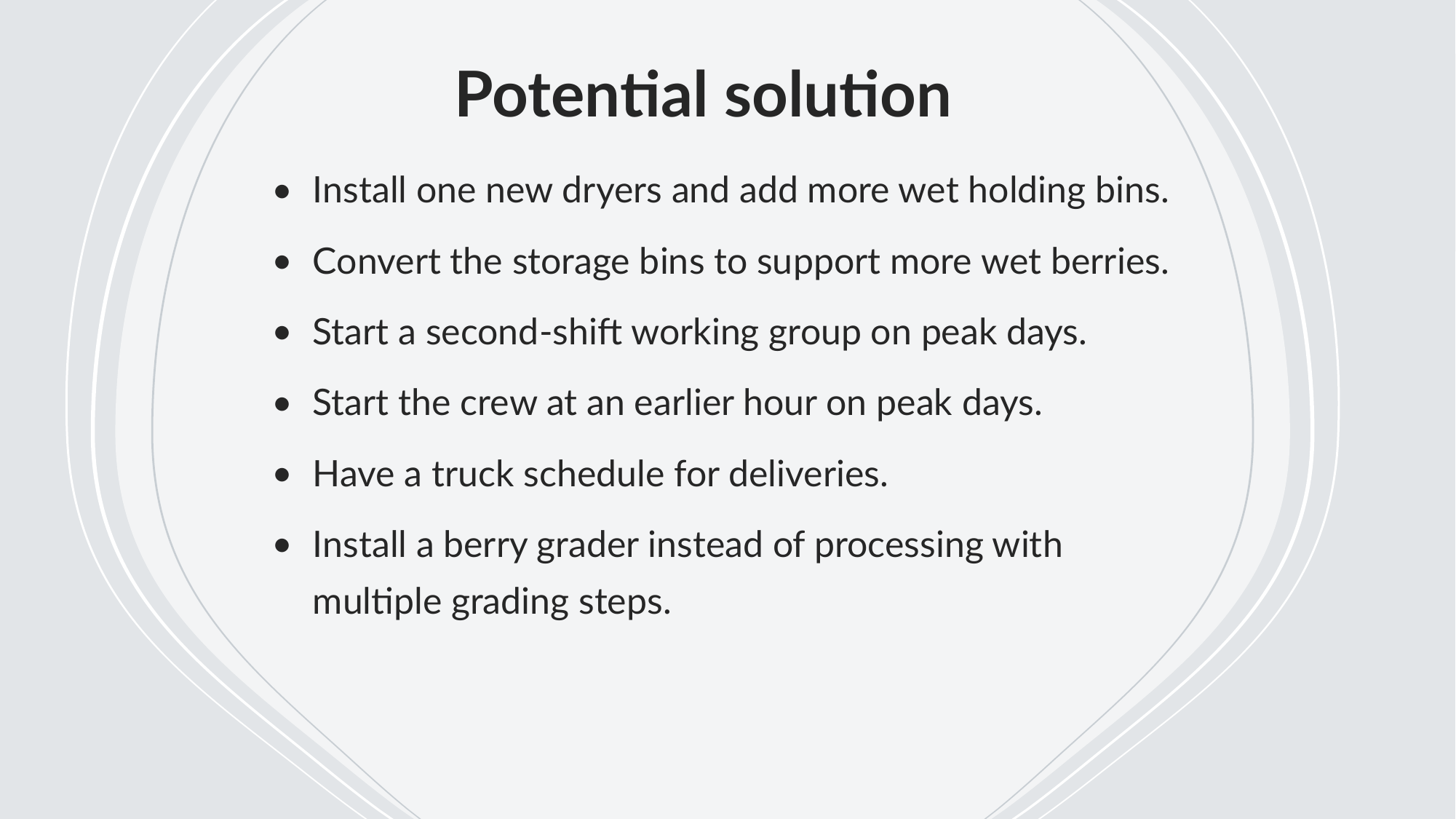

# Potential solution
Install one new dryers and add more wet holding bins.
Convert the storage bins to support more wet berries.
Start a second-shift working group on peak days.
Start the crew at an earlier hour on peak days.
Have a truck schedule for deliveries.
Install a berry grader instead of processing with multiple grading steps.